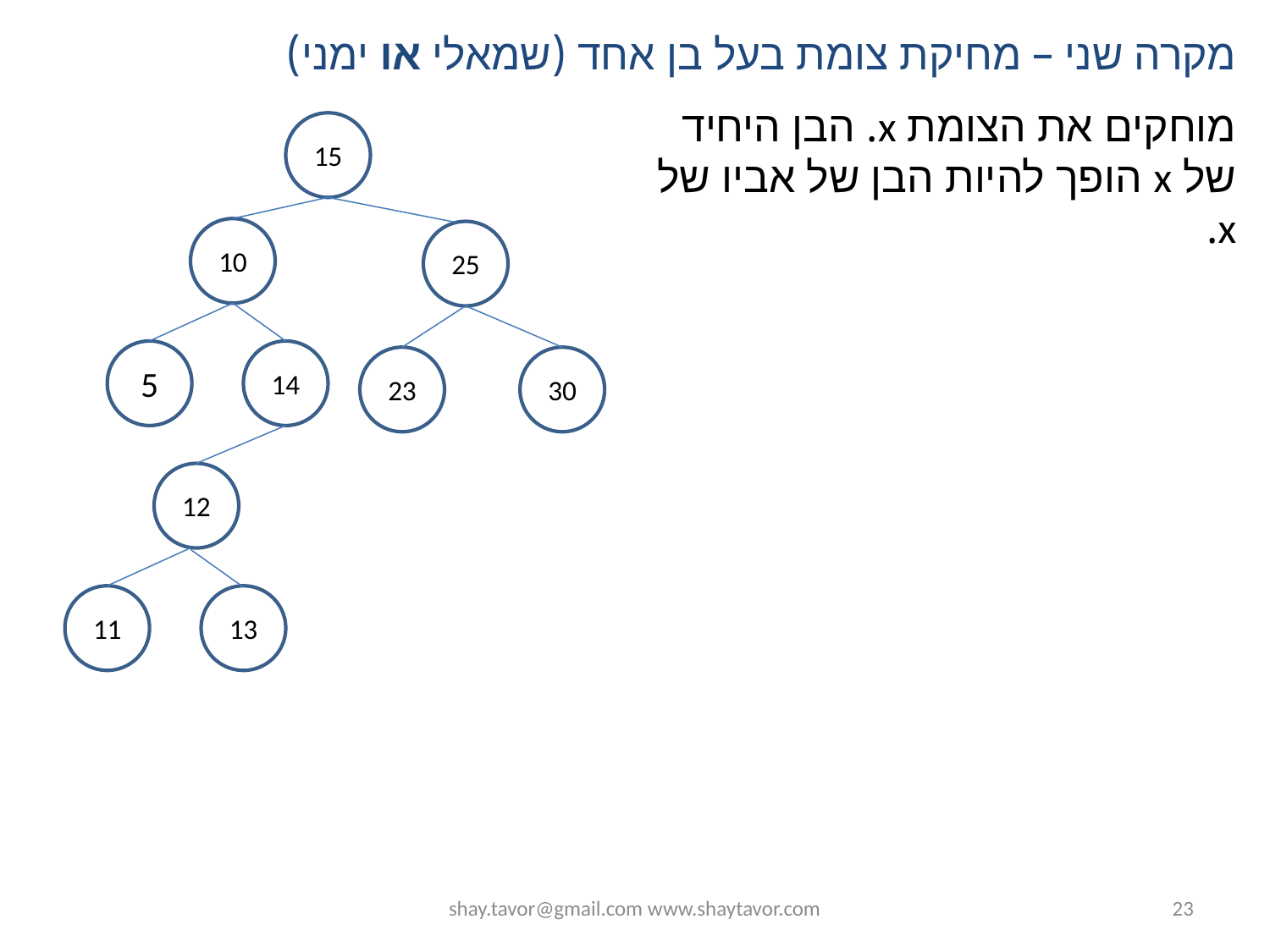

מקרה שני – מחיקת צומת בעל בן אחד (שמאלי או ימני)
מוחקים את הצומת x. הבן היחיד של x הופך להיות הבן של אביו של x.
15
10
25
5
14
23
30
12
11
13
shay.tavor@gmail.com www.shaytavor.com
23